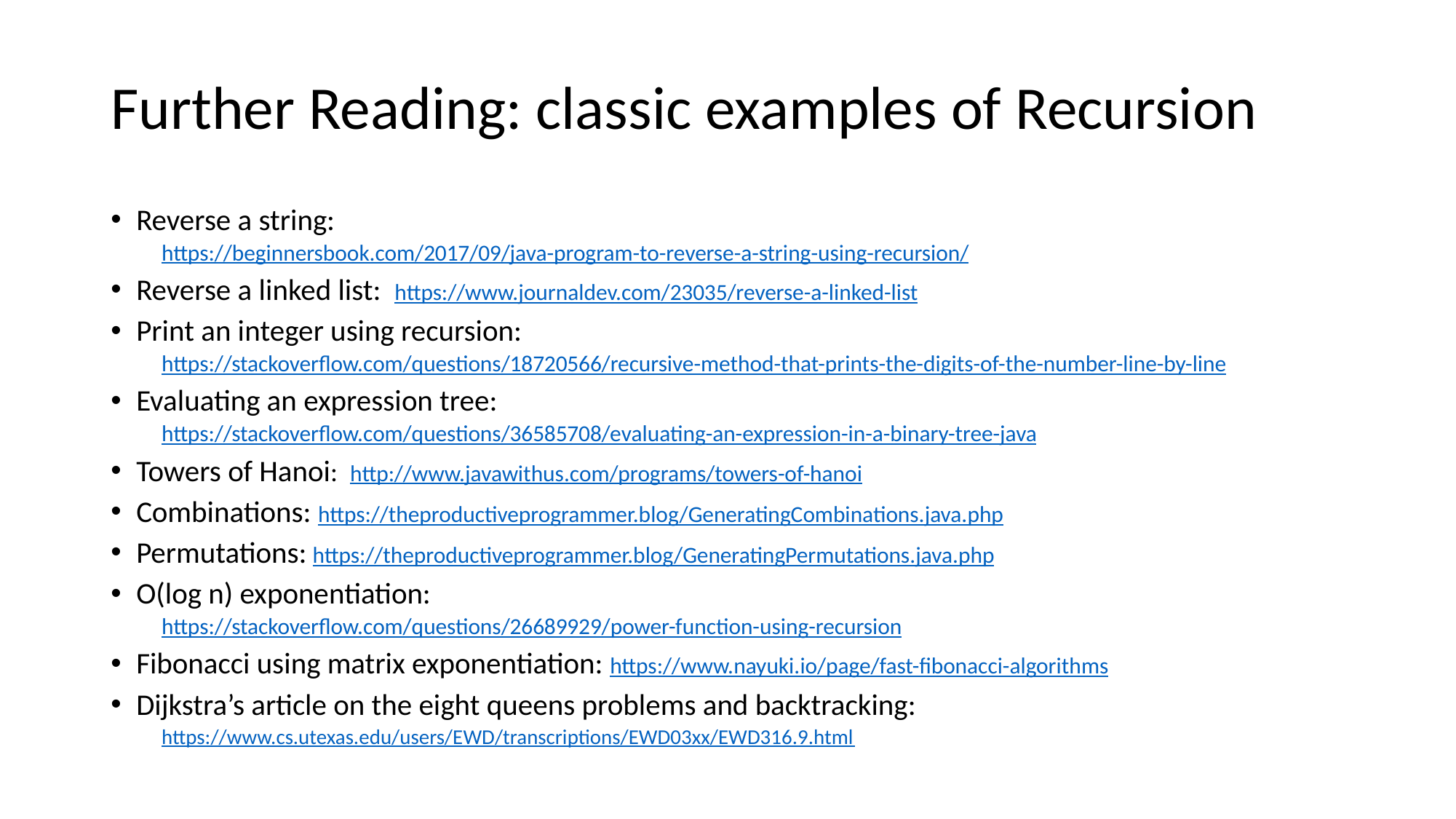

# Further Reading: classic examples of Recursion
Reverse a string:
https://beginnersbook.com/2017/09/java-program-to-reverse-a-string-using-recursion/
Reverse a linked list:  https://www.journaldev.com/23035/reverse-a-linked-list
Print an integer using recursion:
https://stackoverflow.com/questions/18720566/recursive-method-that-prints-the-digits-of-the-number-line-by-line
Evaluating an expression tree:
https://stackoverflow.com/questions/36585708/evaluating-an-expression-in-a-binary-tree-java
Towers of Hanoi:  http://www.javawithus.com/programs/towers-of-hanoi
Combinations: https://theproductiveprogrammer.blog/GeneratingCombinations.java.php
Permutations: https://theproductiveprogrammer.blog/GeneratingPermutations.java.php
O(log n) exponentiation:
https://stackoverflow.com/questions/26689929/power-function-using-recursion
Fibonacci using matrix exponentiation: https://www.nayuki.io/page/fast-fibonacci-algorithms
Dijkstra’s article on the eight queens problems and backtracking:
https://www.cs.utexas.edu/users/EWD/transcriptions/EWD03xx/EWD316.9.html